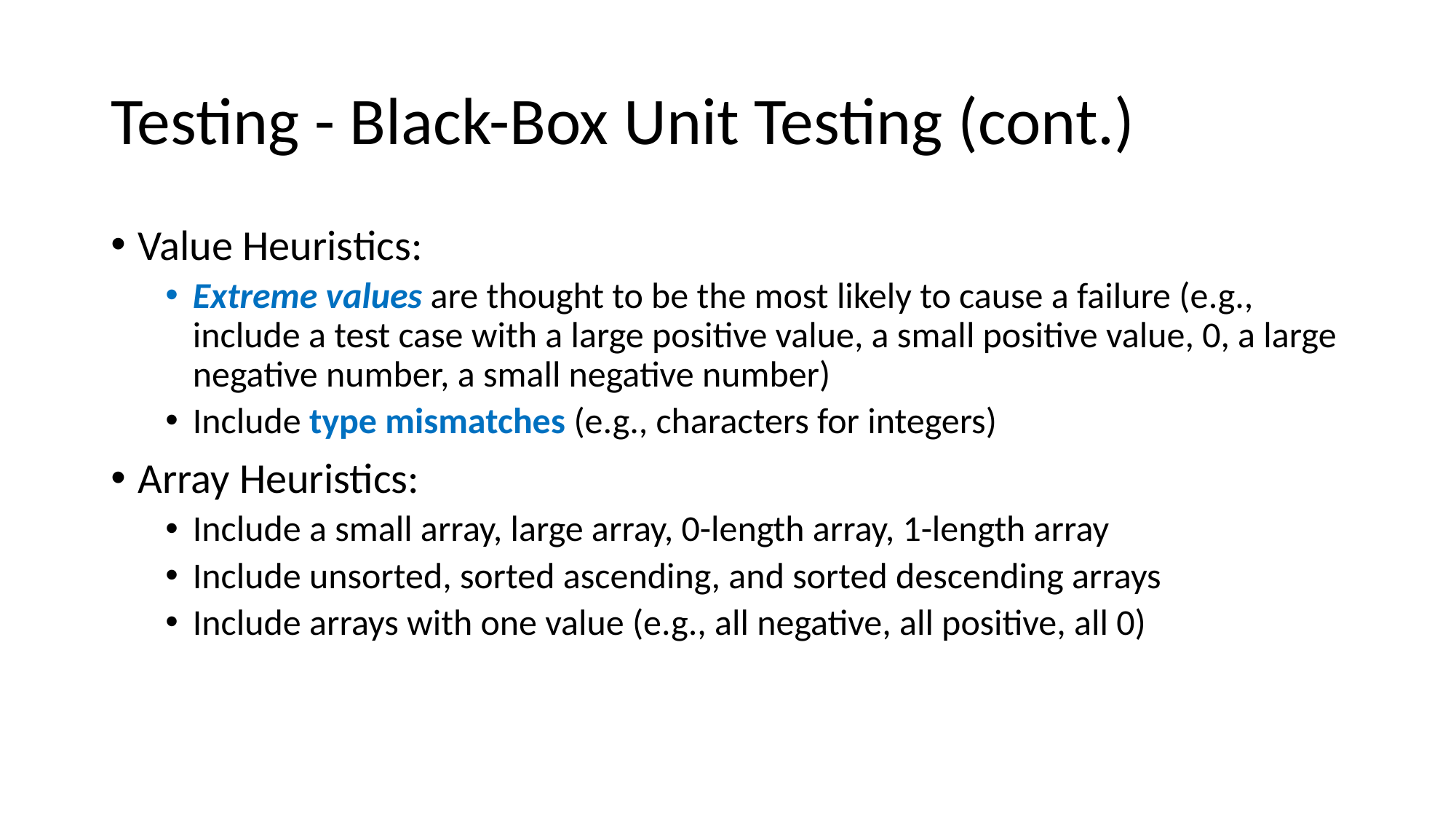

# Testing - Black-Box Unit Testing (cont.)
Value Heuristics:
Extreme values are thought to be the most likely to cause a failure (e.g., include a test case with a large positive value, a small positive value, 0, a large negative number, a small negative number)
Include type mismatches (e.g., characters for integers)
Array Heuristics:
Include a small array, large array, 0-length array, 1-length array
Include unsorted, sorted ascending, and sorted descending arrays
Include arrays with one value (e.g., all negative, all positive, all 0)